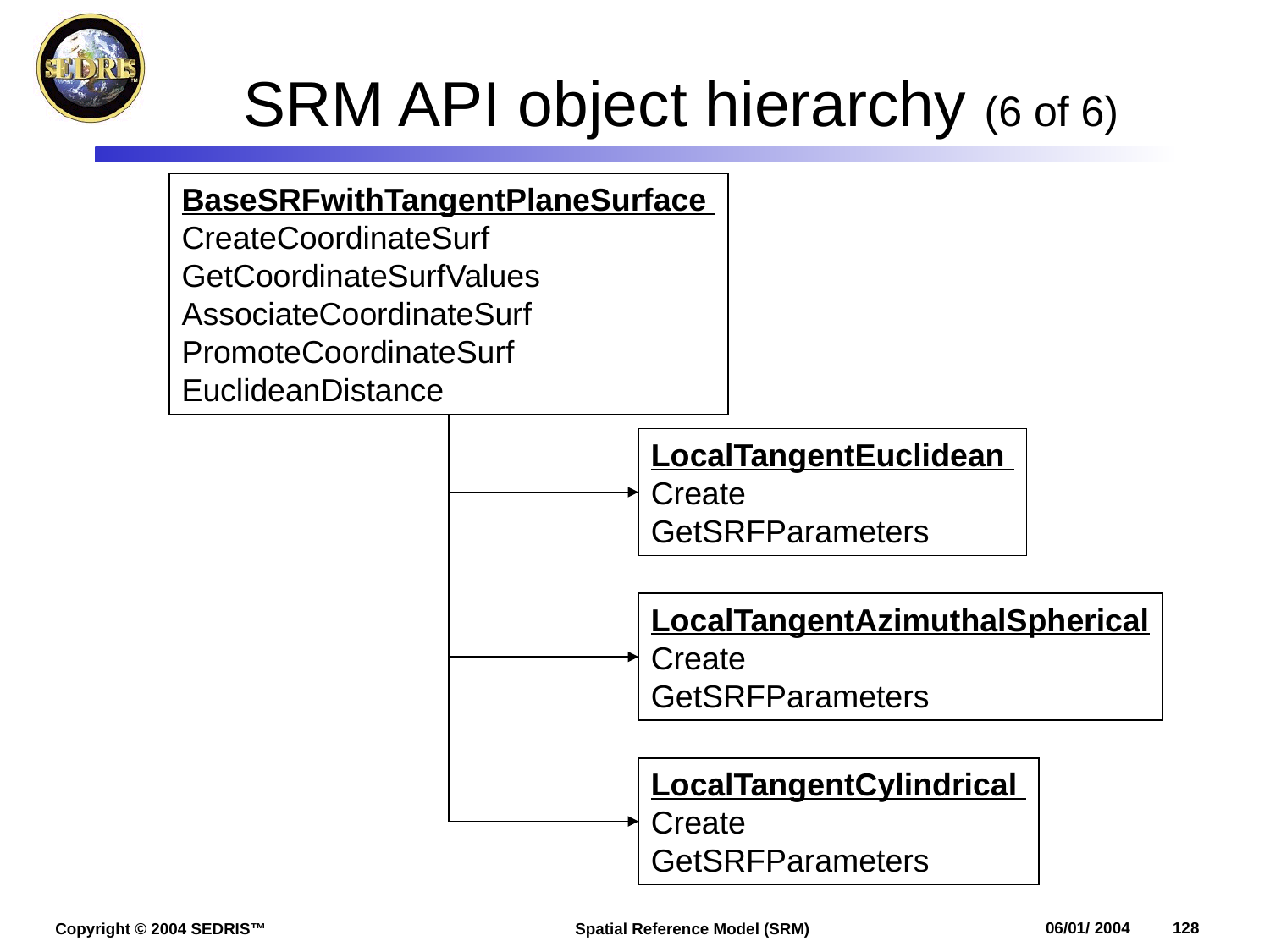

# SRM API object hierarchy (6 of 6)
BaseSRFwithTangentPlaneSurface
CreateCoordinateSurf
GetCoordinateSurfValues
AssociateCoordinateSurf
PromoteCoordinateSurf
EuclideanDistance
LocalTangentEuclidean
Create
GetSRFParameters
LocalTangentAzimuthalSpherical
Create
GetSRFParameters
LocalTangentCylindrical
Create
GetSRFParameters